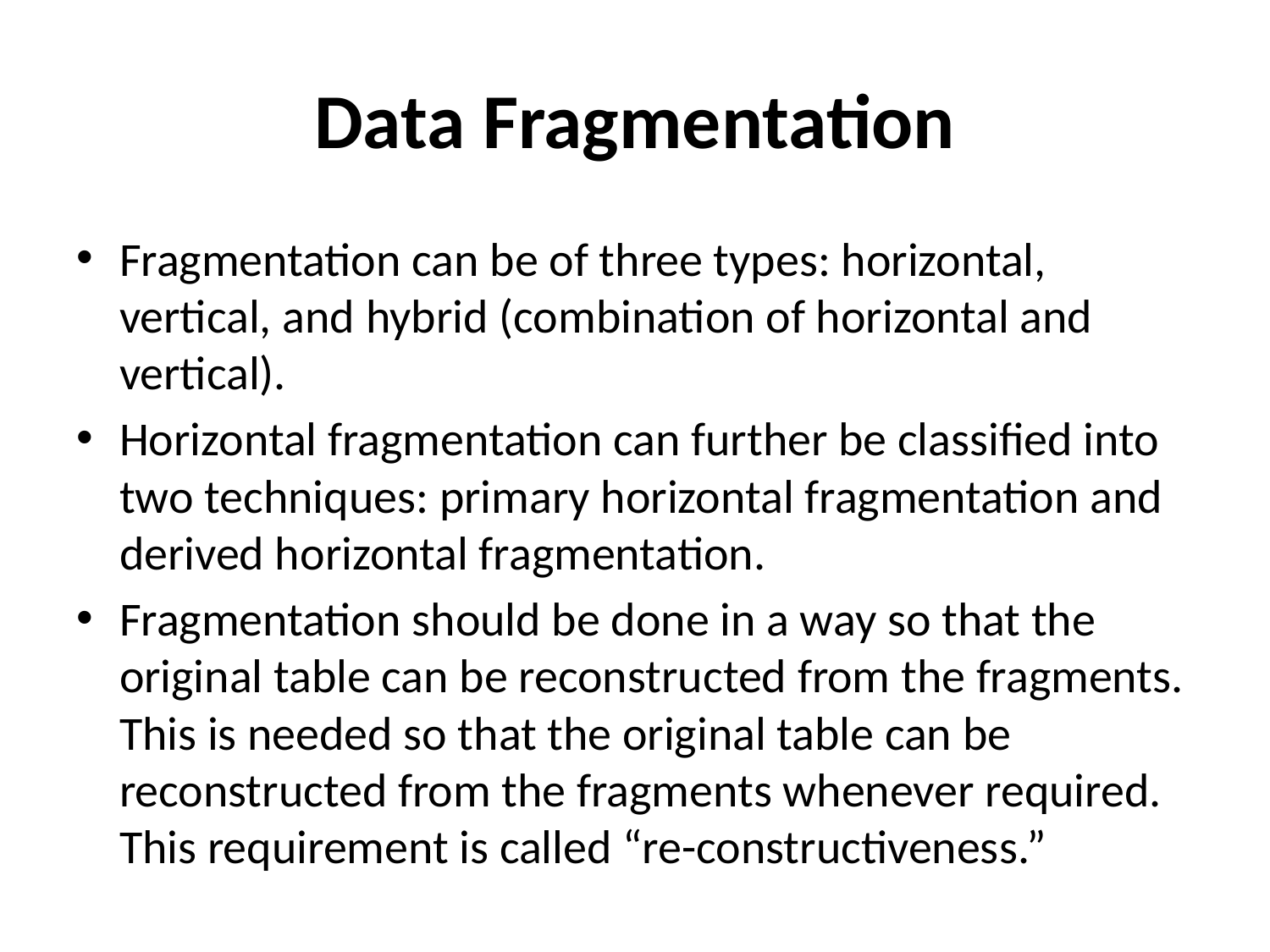

# Data Fragmentation
Fragmentation can be of three types: horizontal, vertical, and hybrid (combination of horizontal and vertical).
Horizontal fragmentation can further be classified into two techniques: primary horizontal fragmentation and derived horizontal fragmentation.
Fragmentation should be done in a way so that the original table can be reconstructed from the fragments. This is needed so that the original table can be reconstructed from the fragments whenever required. This requirement is called “re-constructiveness.”